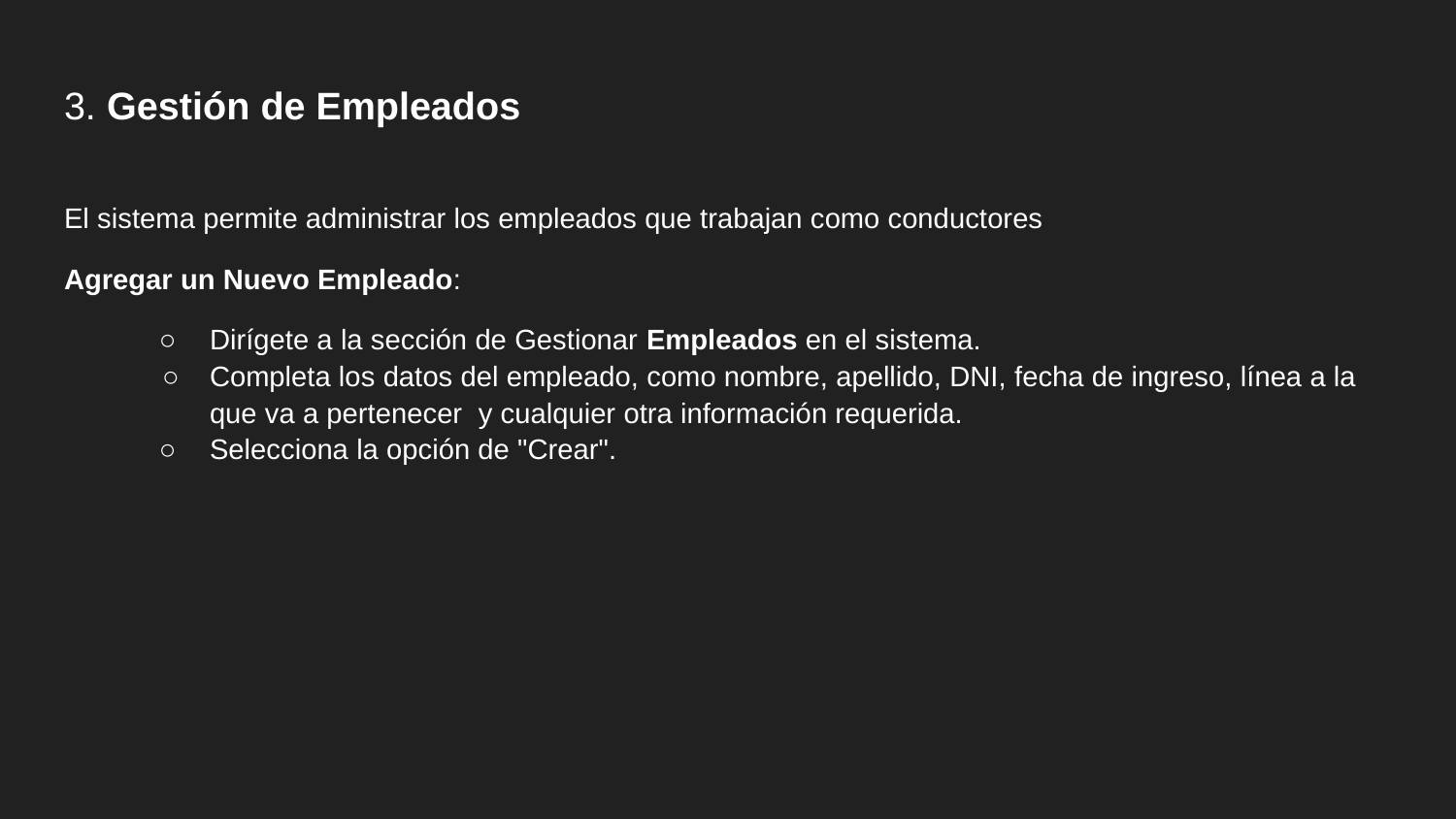

# 3. Gestión de Empleados
El sistema permite administrar los empleados que trabajan como conductores
Agregar un Nuevo Empleado:
Dirígete a la sección de Gestionar Empleados en el sistema.
Completa los datos del empleado, como nombre, apellido, DNI, fecha de ingreso, línea a la que va a pertenecer  y cualquier otra información requerida.
Selecciona la opción de "Crear".